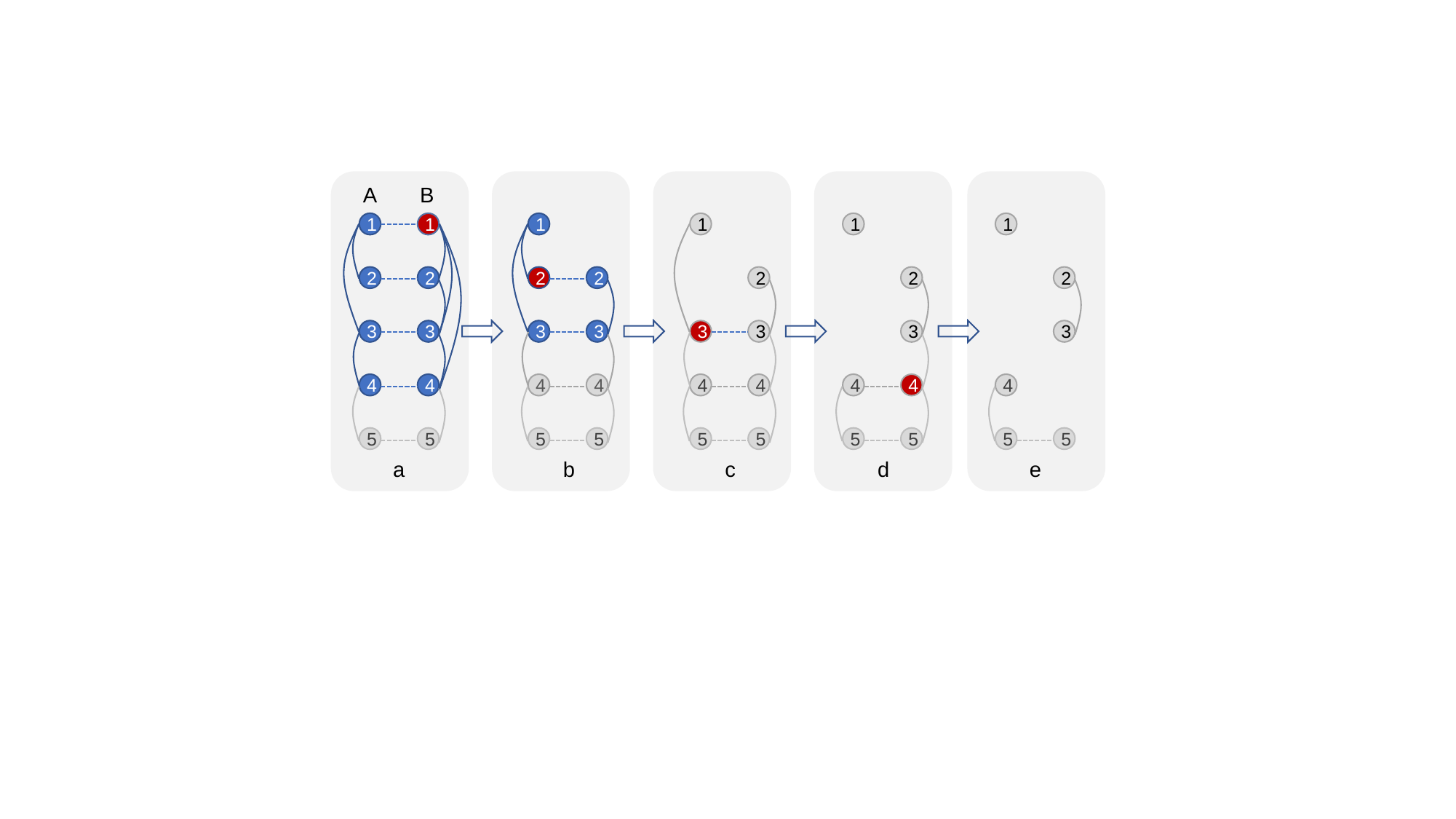

A
B
1
1

2
2

3
3

4
4

5
5
1

2
2

3
3

4
4

5
5
1

2

3
3

4
4

5
5
1
2

3

4
4

5
5
1
2

3
4

5
5

a
b
c
d
e